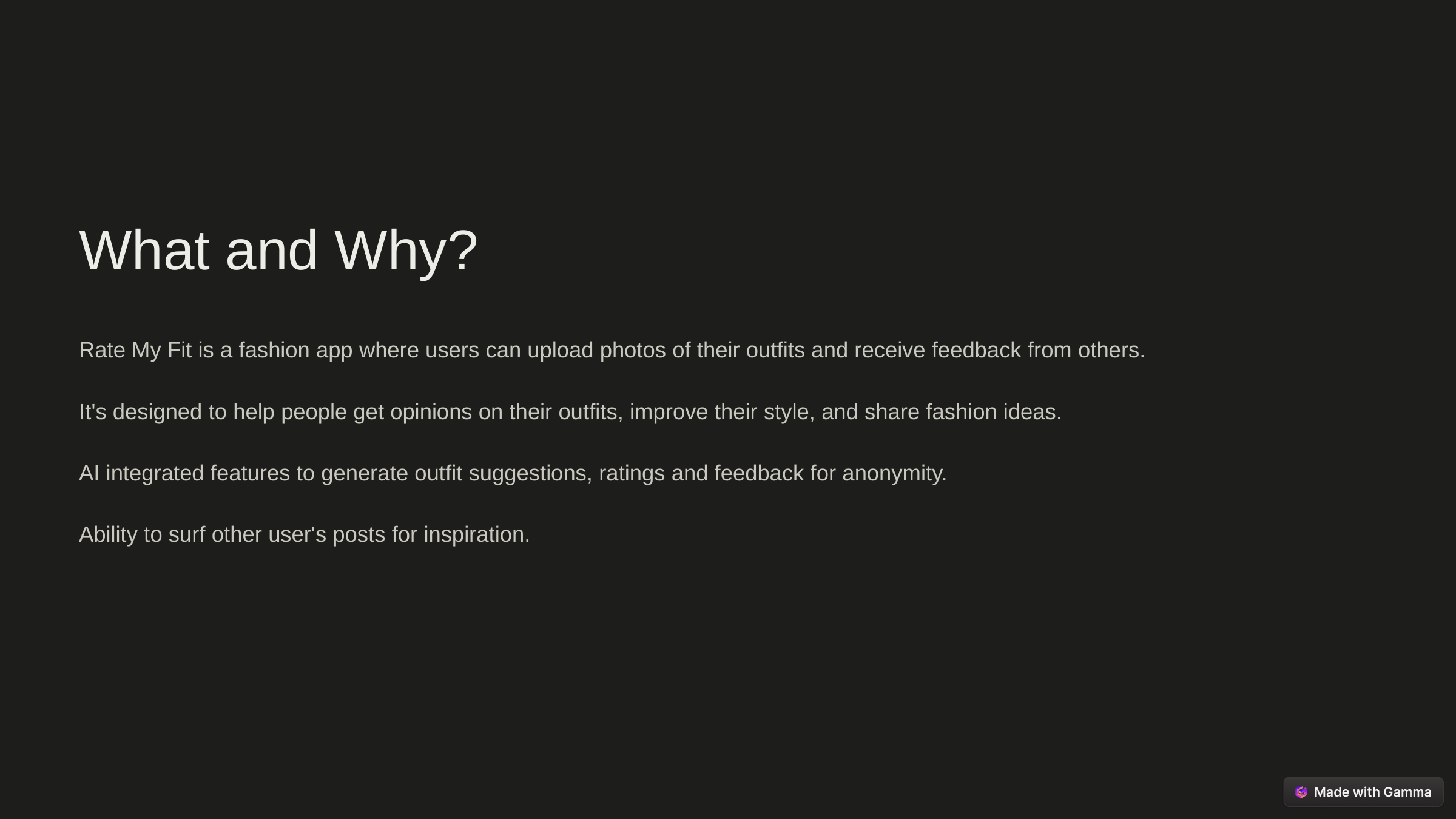

What and Why?
Rate My Fit is a fashion app where users can upload photos of their outfits and receive feedback from others.
It's designed to help people get opinions on their outfits, improve their style, and share fashion ideas.
AI integrated features to generate outfit suggestions, ratings and feedback for anonymity.
Ability to surf other user's posts for inspiration.